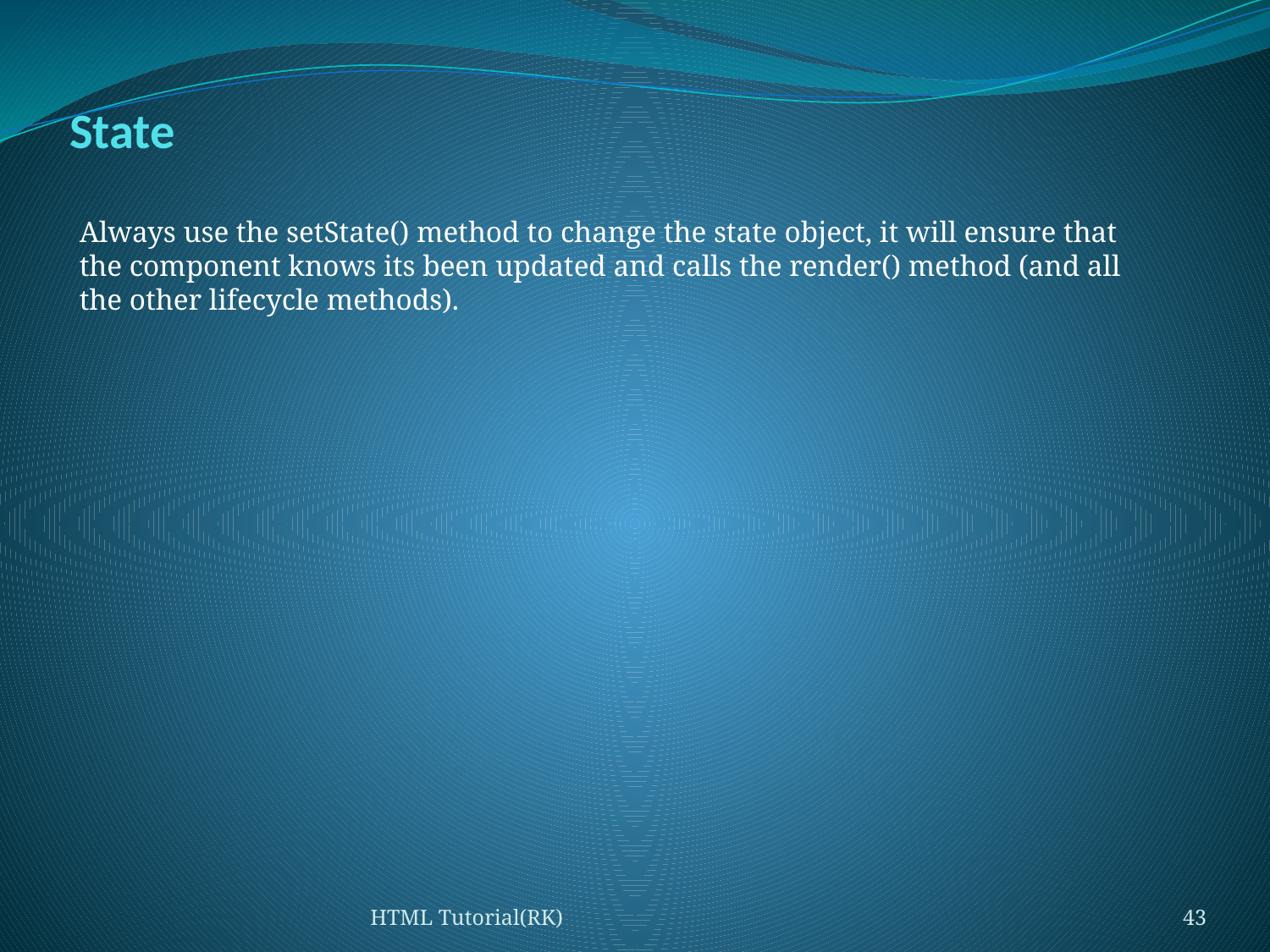

# State
Always use the setState() method to change the state object, it will ensure that the component knows its been updated and calls the render() method (and all the other lifecycle methods).
HTML Tutorial(RK)
43